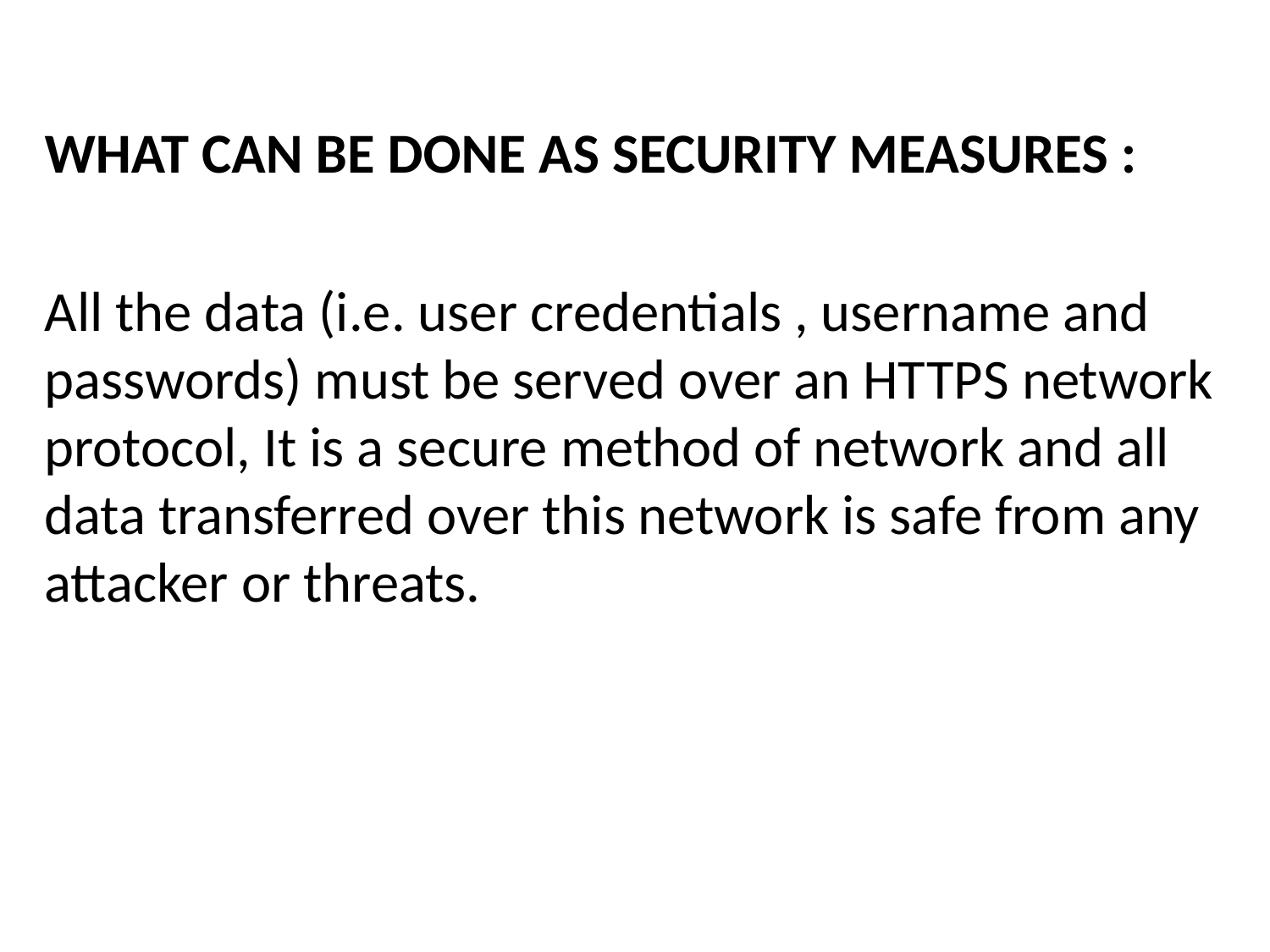

WHAT CAN BE DONE AS SECURITY MEASURES :

All the data (i.e. user credentials , username and passwords) must be served over an HTTPS network protocol, It is a secure method of network and all data transferred over this network is safe from any attacker or threats.